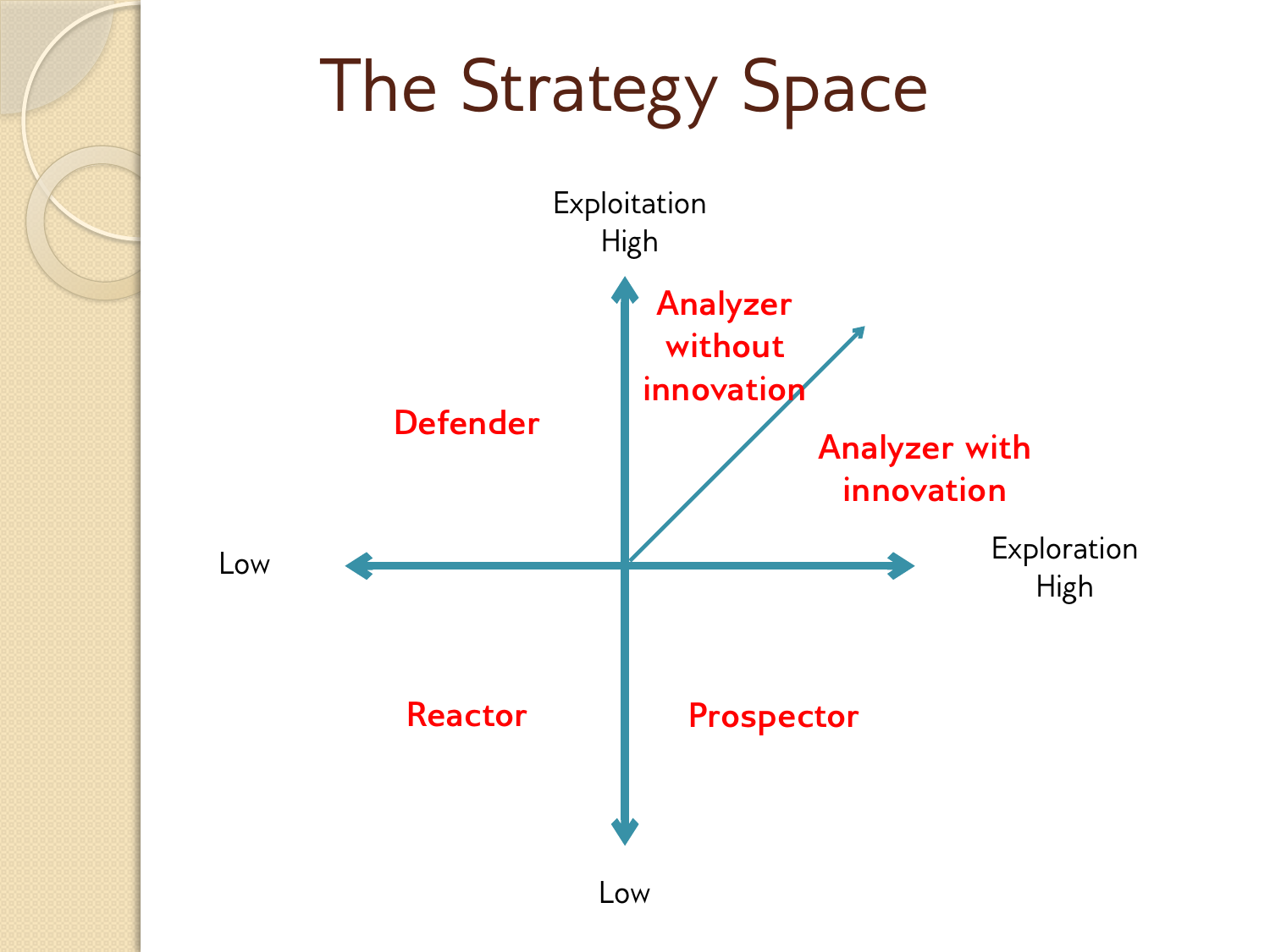

# The Strategy Space
Exploitation
High
Analyzer without
innovation
Defender
Analyzer with
innovation
Exploration
High
Low
Reactor
Prospector
Low